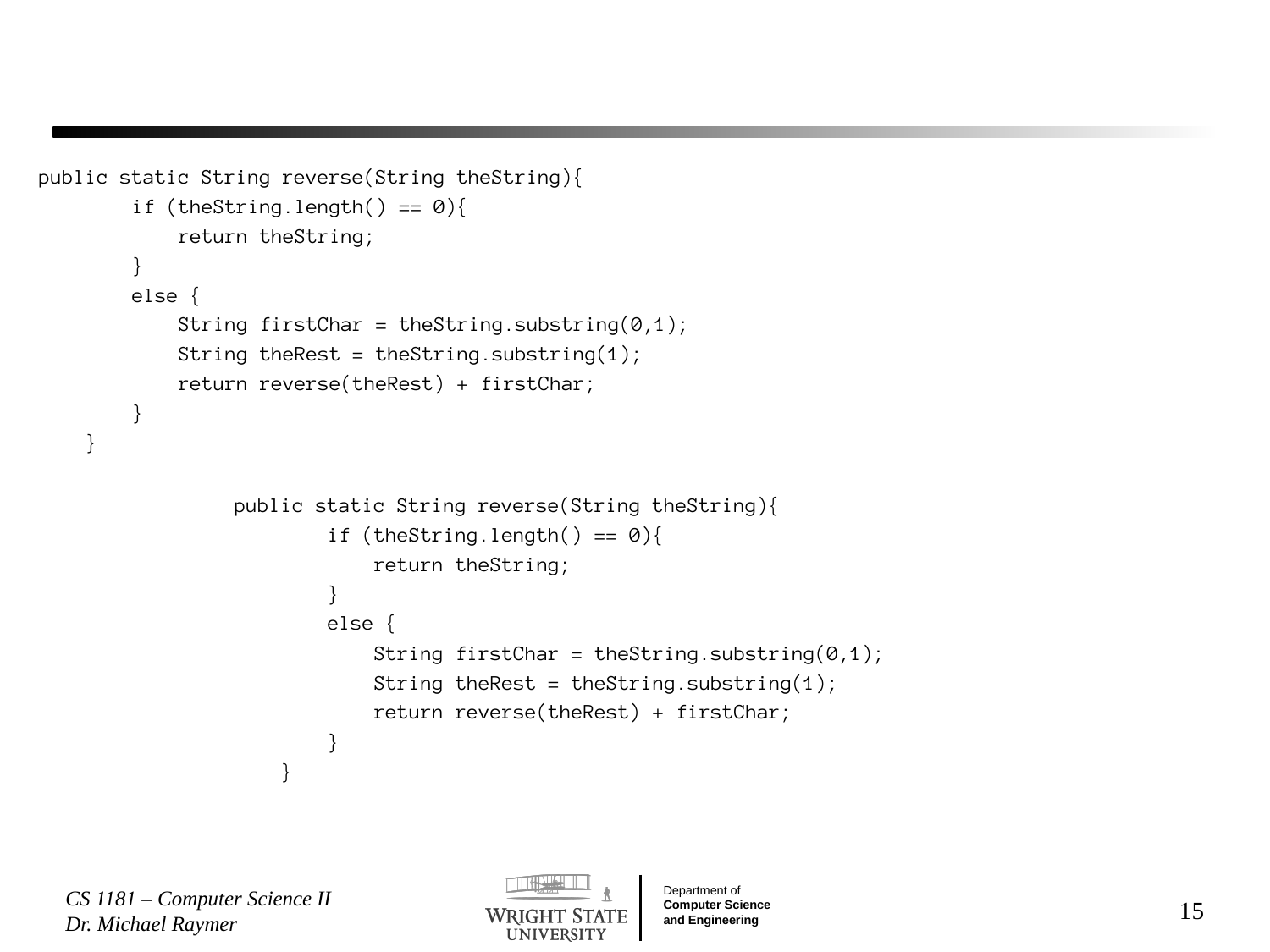

#
public static String reverse(String theString){
        if (theString.length() == 0){
            return theString;
        }
        else {
            String firstChar = theString.substring(0,1);
            String theRest = theString.substring(1);
            return reverse(theRest) + firstChar;
        }
    }
public static String reverse(String theString){
        if (theString.length() == 0){
            return theString;
        }
        else {
            String firstChar = theString.substring(0,1);
            String theRest = theString.substring(1);
            return reverse(theRest) + firstChar;
        }
    }
CS 1181 – Computer Science II    Dr. Michael Raymer
15